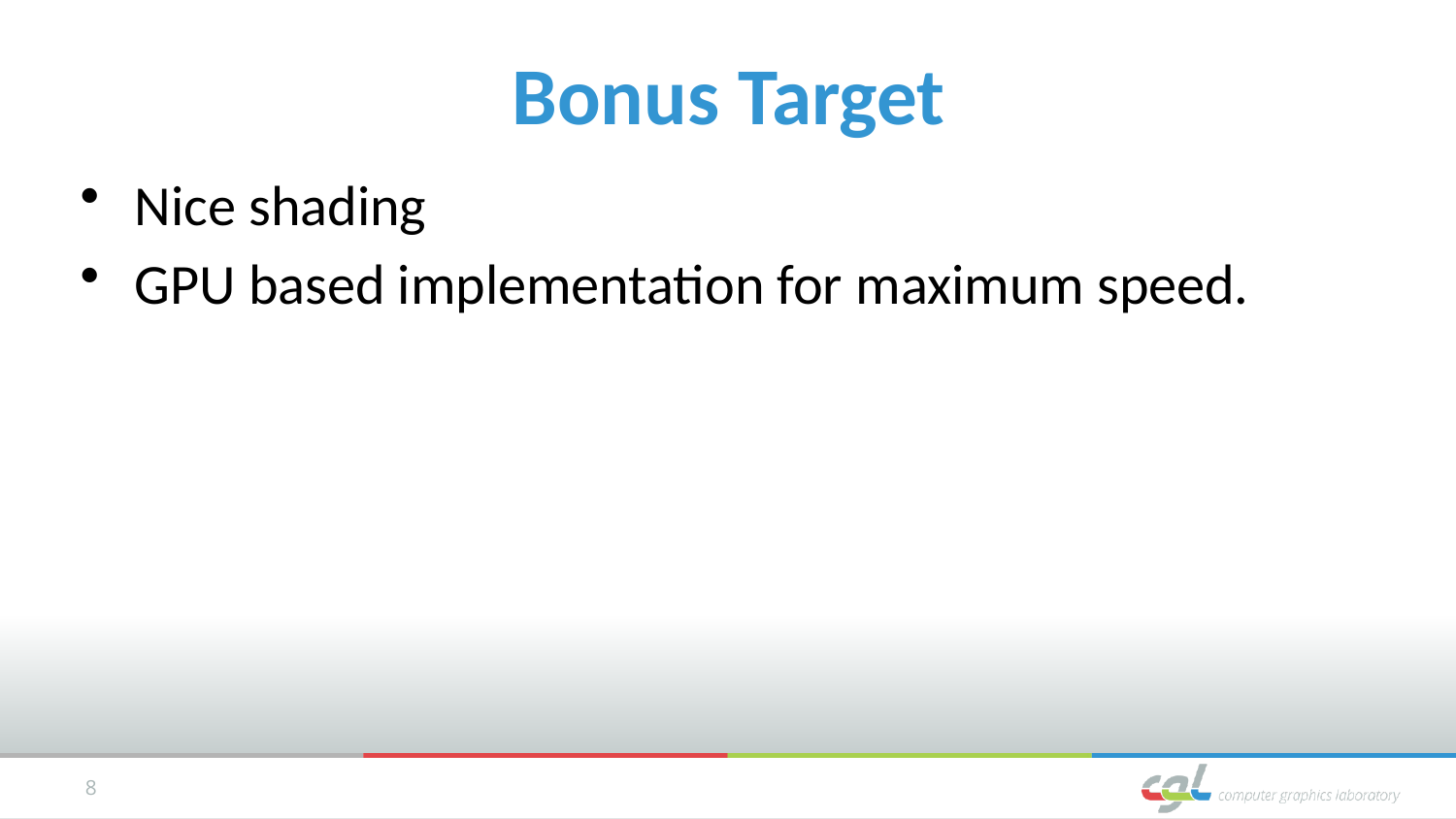

# Bonus Target
Nice shading
GPU based implementation for maximum speed.

8